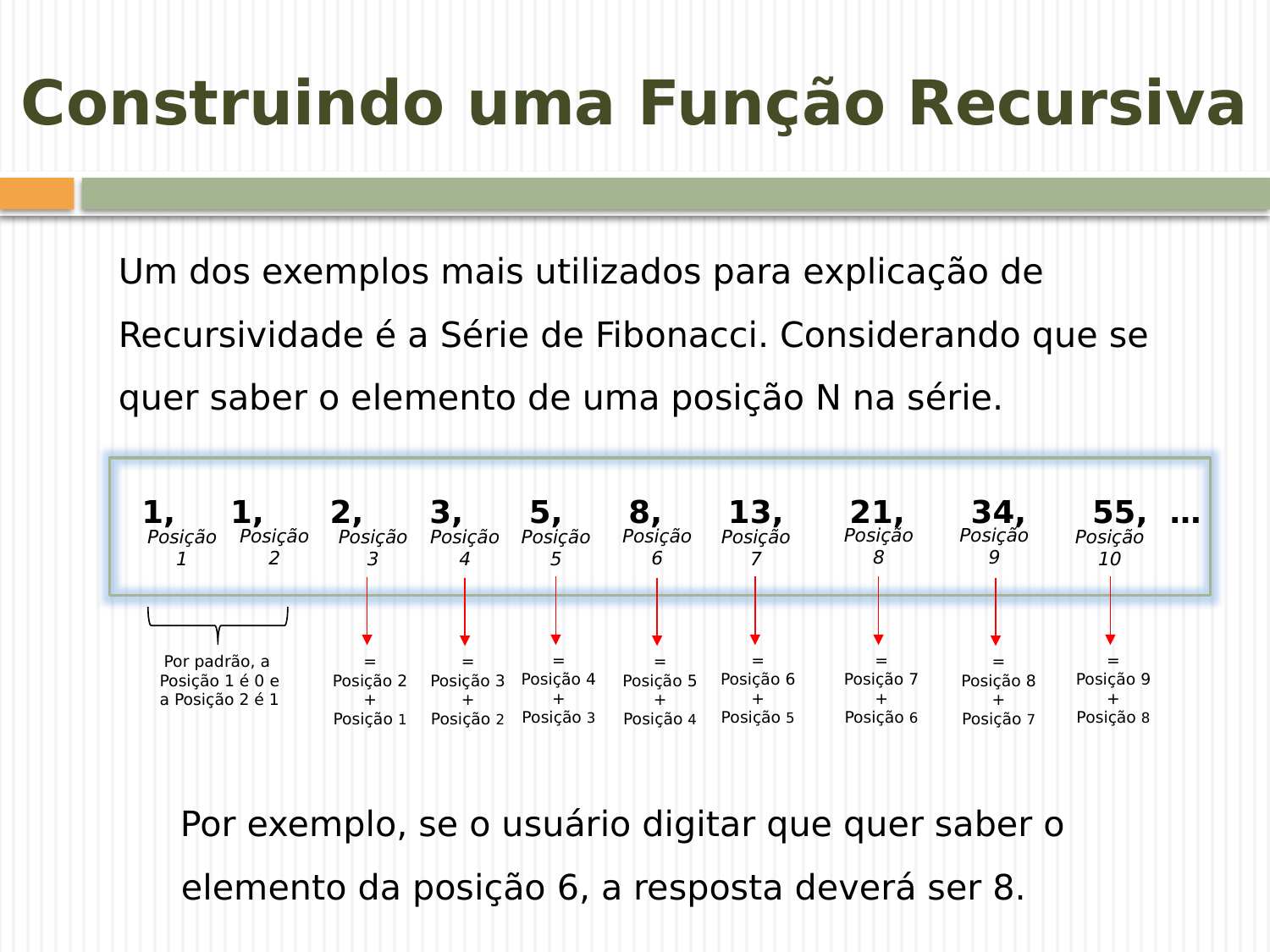

# Construindo uma Função Recursiva
Um dos exemplos mais utilizados para explicação de Recursividade é a Série de Fibonacci. Considerando que se quer saber o elemento de uma posição N na série.

1,     1,      2,      3,      5,      8,      13,      21,      34,      55,  …

Por exemplo, se o usuário digitar que quer saber o elemento da posição 6, a resposta deverá ser 8.

Posição
8
Posição
9
Posição
2
Posição
6
Posição
1
Posição
3
Posição
4
Posição
5
Posição
7
Posição
10

=
Posição 4
+
Posição 3

=
Posição 6
+
Posição 5

=
Posição 7
+
Posição 6

=
Posição 9
+
Posição 8

Por padrão, a
Posição 1 é 0 e
a Posição 2 é 1

=
Posição 3
+
Posição 2

=
Posição 5
+
Posição 4

=
Posição 8
+
Posição 7

=
Posição 2
+
Posição 1